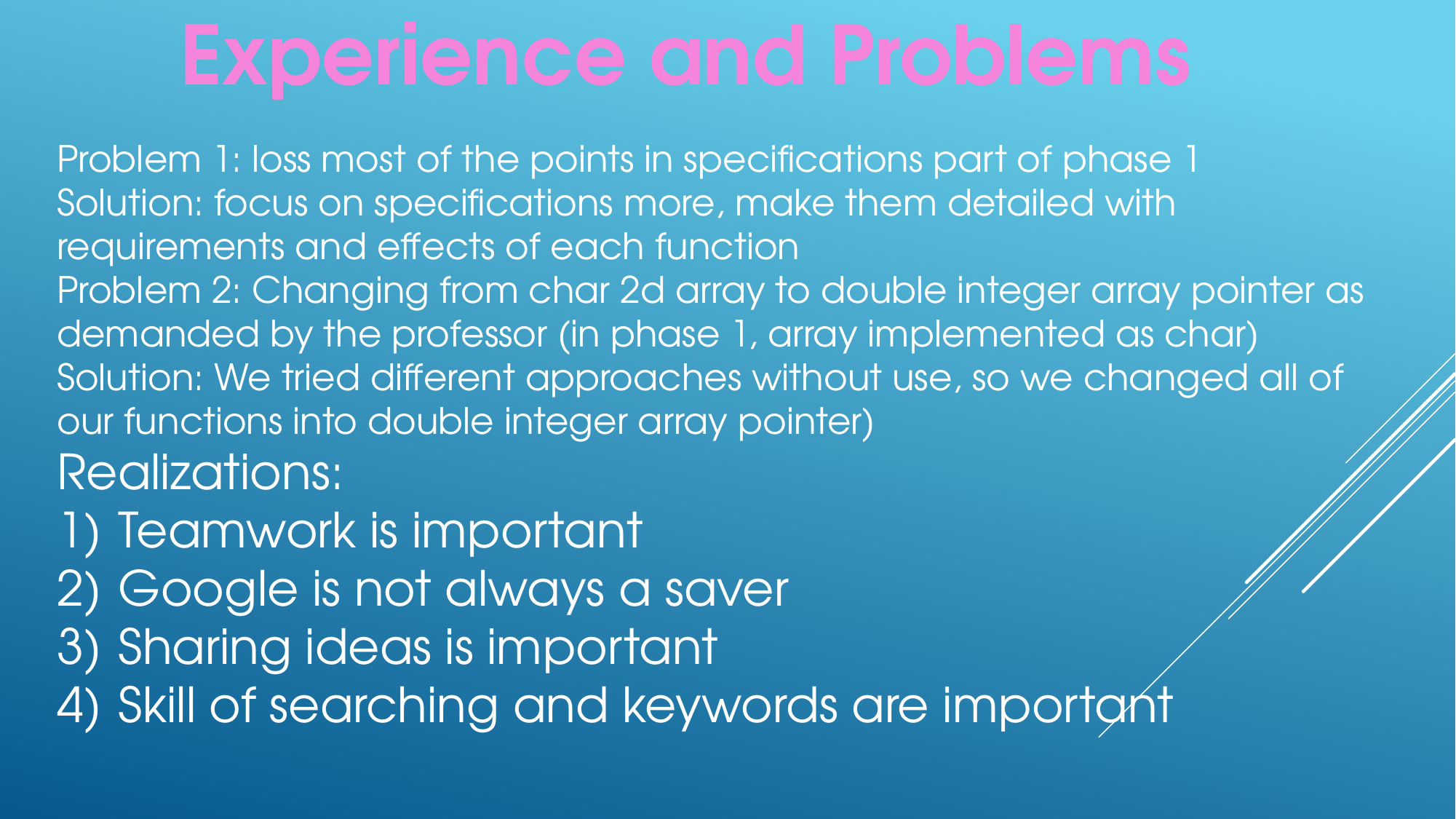

Experience and Problems
Problem 1: loss most of the points in specifications part of phase 1
Solution: focus on specifications more, make them detailed with requirements and effects of each function
Problem 2: Changing from char 2d array to double integer array pointer as demanded by the professor (in phase 1, array implemented as char)
Solution: We tried different approaches without use, so we changed all of our functions into double integer array pointer)
Realizations:
Teamwork is important
Google is not always a saver
Sharing ideas is important
Skill of searching and keywords are important